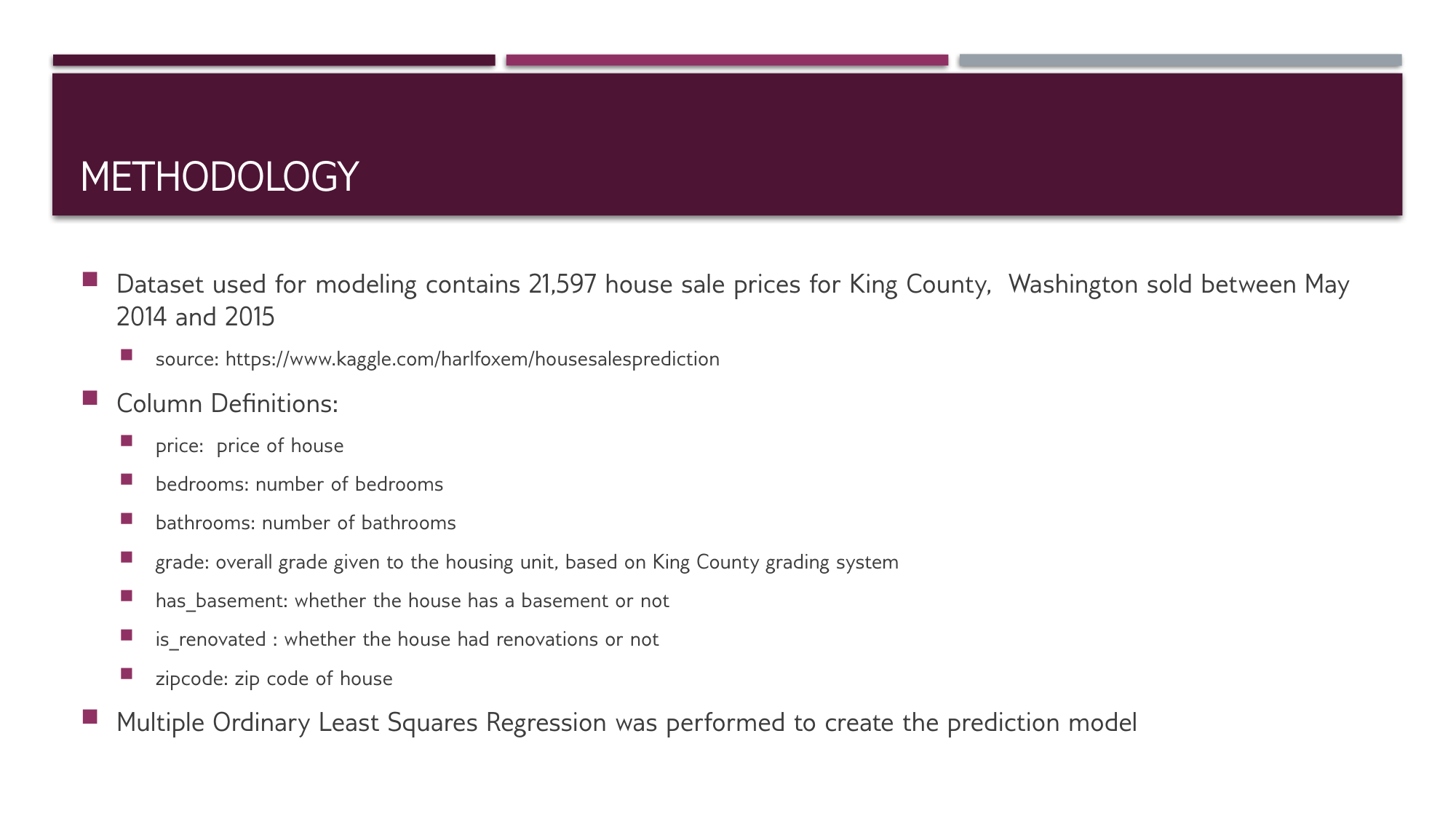

# Methodology
Dataset used for modeling contains 21,597 house sale prices for King County,  Washington sold between May 2014 and 2015
source: https://www.kaggle.com/harlfoxem/housesalesprediction
Column Definitions:
price:  price of house
bedrooms: number of bedrooms
bathrooms: number of bathrooms
grade: overall grade given to the housing unit, based on King County grading system
has_basement: whether the house has a basement or not
is_renovated : whether the house had renovations or not
zipcode: zip code of house
Multiple Ordinary Least Squares Regression was performed to create the prediction model